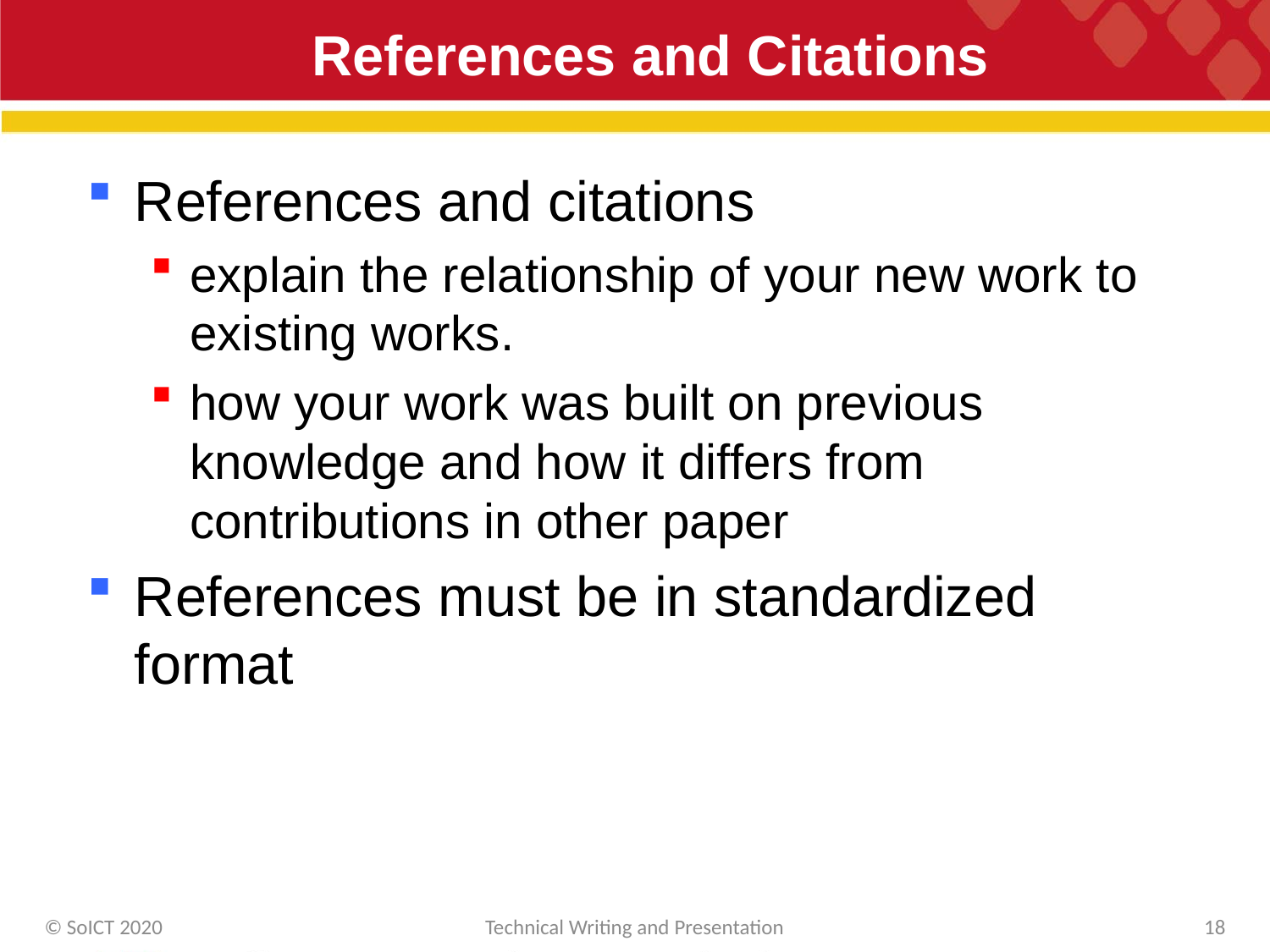

# References and Citations
References and citations
explain the relationship of your new work to existing works.
how your work was built on previous knowledge and how it differs from contributions in other paper
References must be in standardized format

© SoICT 2020
Technical Writing and Presentation
18